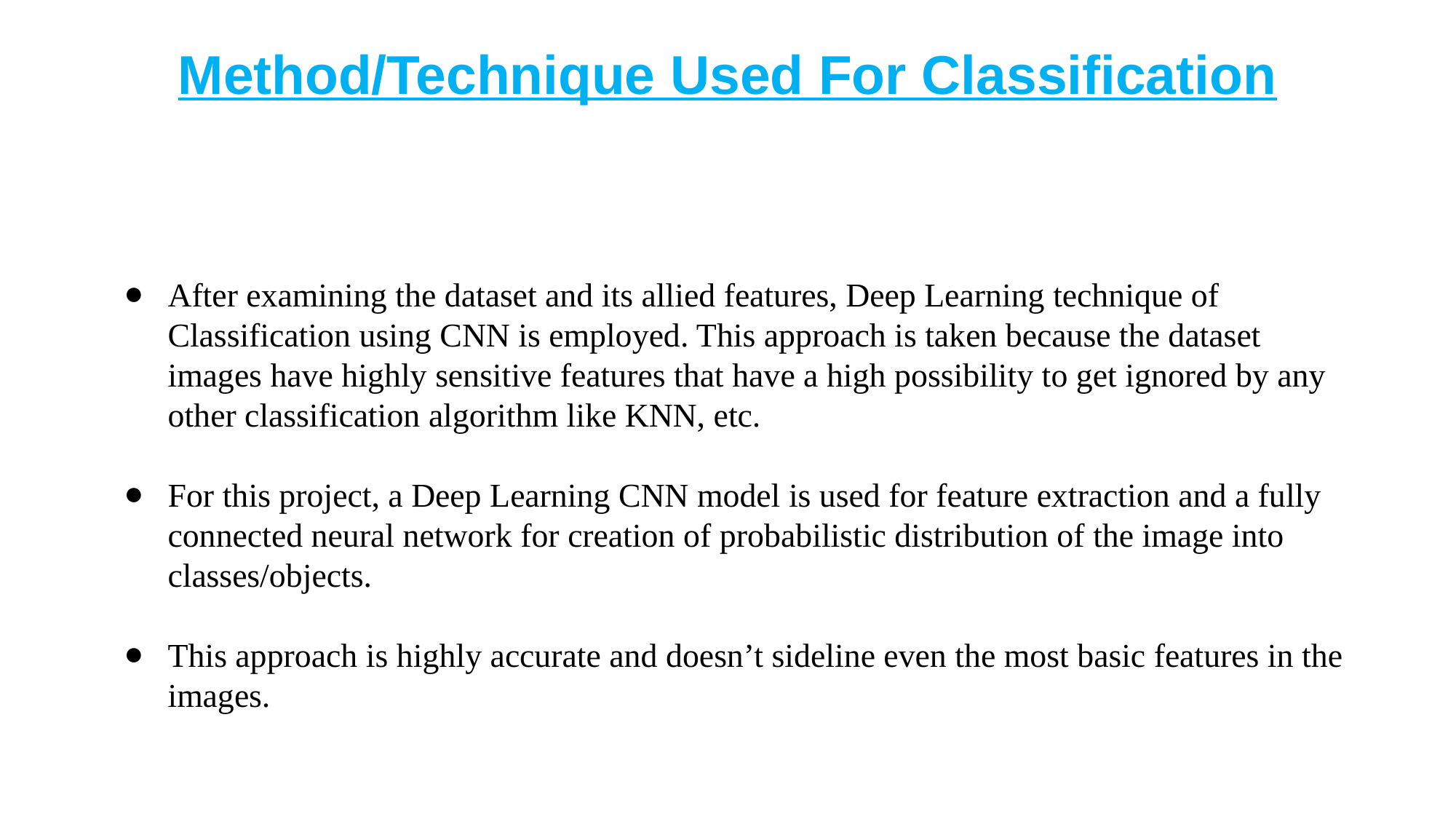

Method/Technique Used For Classification
After examining the dataset and its allied features, Deep Learning technique of Classification using CNN is employed. This approach is taken because the dataset images have highly sensitive features that have a high possibility to get ignored by any other classification algorithm like KNN, etc.

For this project, a Deep Learning CNN model is used for feature extraction and a fully connected neural network for creation of probabilistic distribution of the image into classes/objects.

This approach is highly accurate and doesn’t sideline even the most basic features in the images.